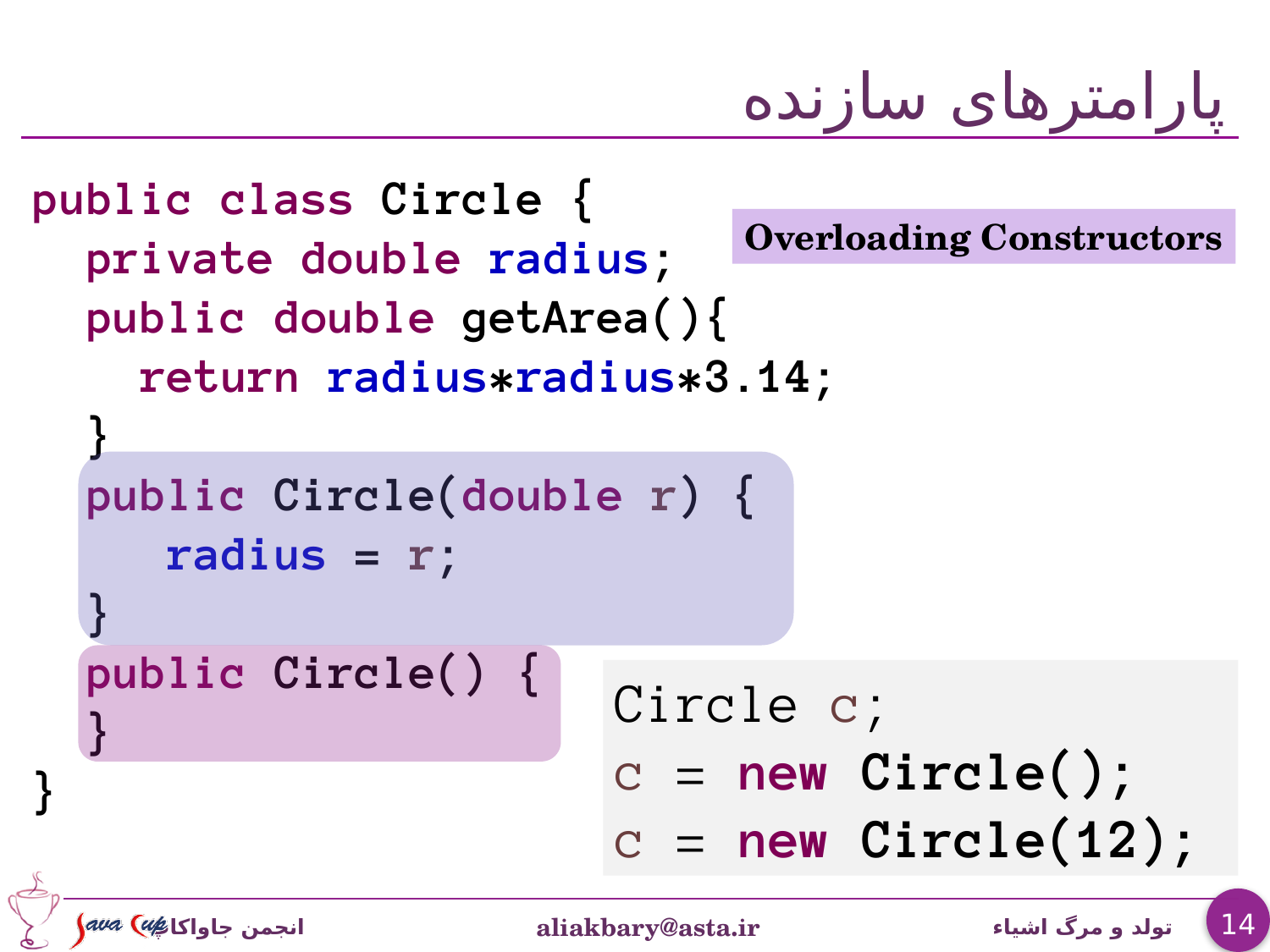

# پارامترهای سازنده
public class Circle {
  private double radius;
  public double getArea(){
    return radius*radius*3.14;
  }
  public Circle(double r) {
     radius = r;
  }
  public Circle() {
  }
}
Overloading Constructors

Circle c;
c = new Circle();
c = new Circle(12);